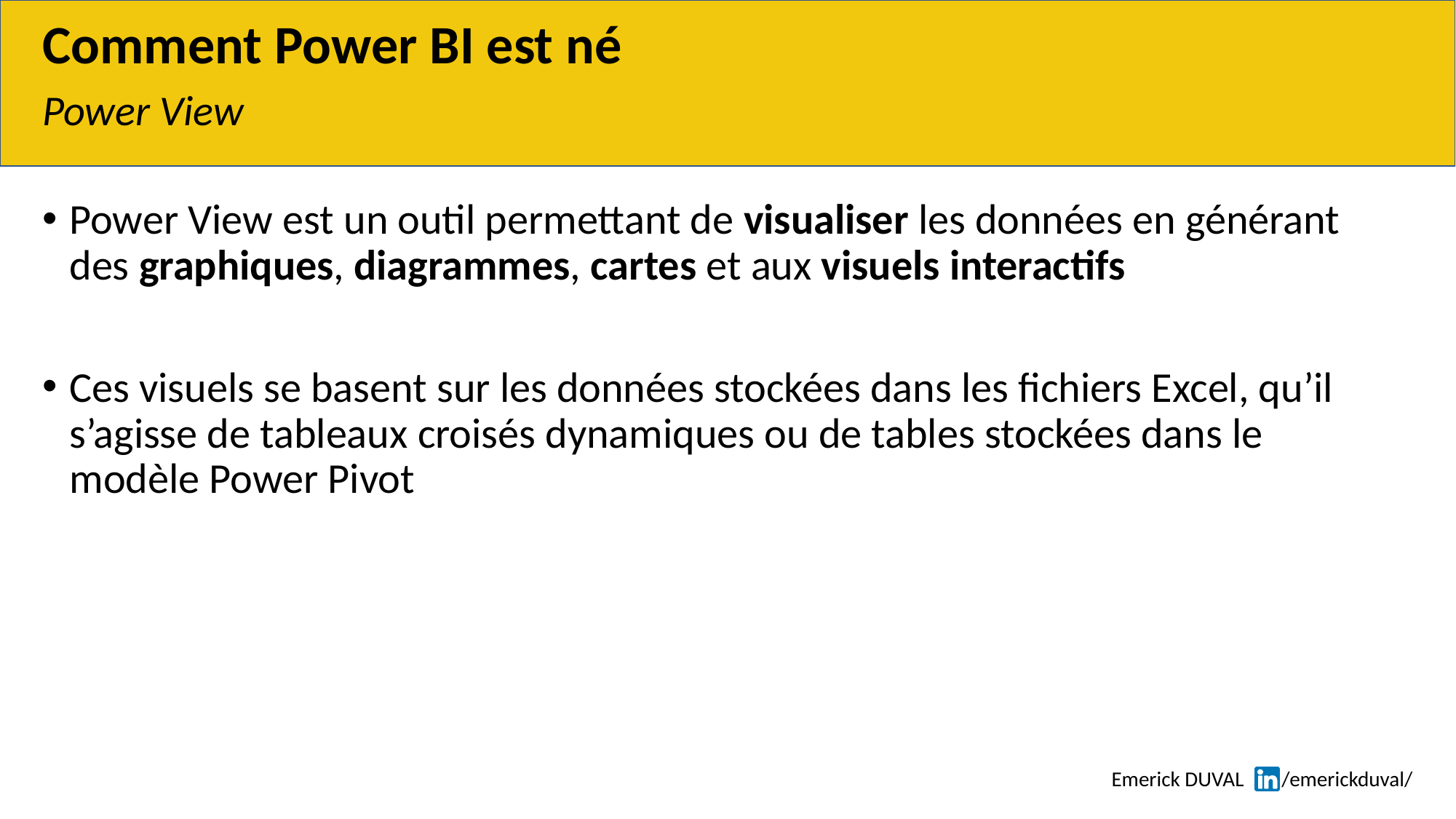

# Comment Power BI est né
Power View
Power View est un outil permettant de visualiser les données en générant des graphiques, diagrammes, cartes et aux visuels interactifs

Ces visuels se basent sur les données stockées dans les fichiers Excel, qu’il s’agisse de tableaux croisés dynamiques ou de tables stockées dans le modèle Power Pivot